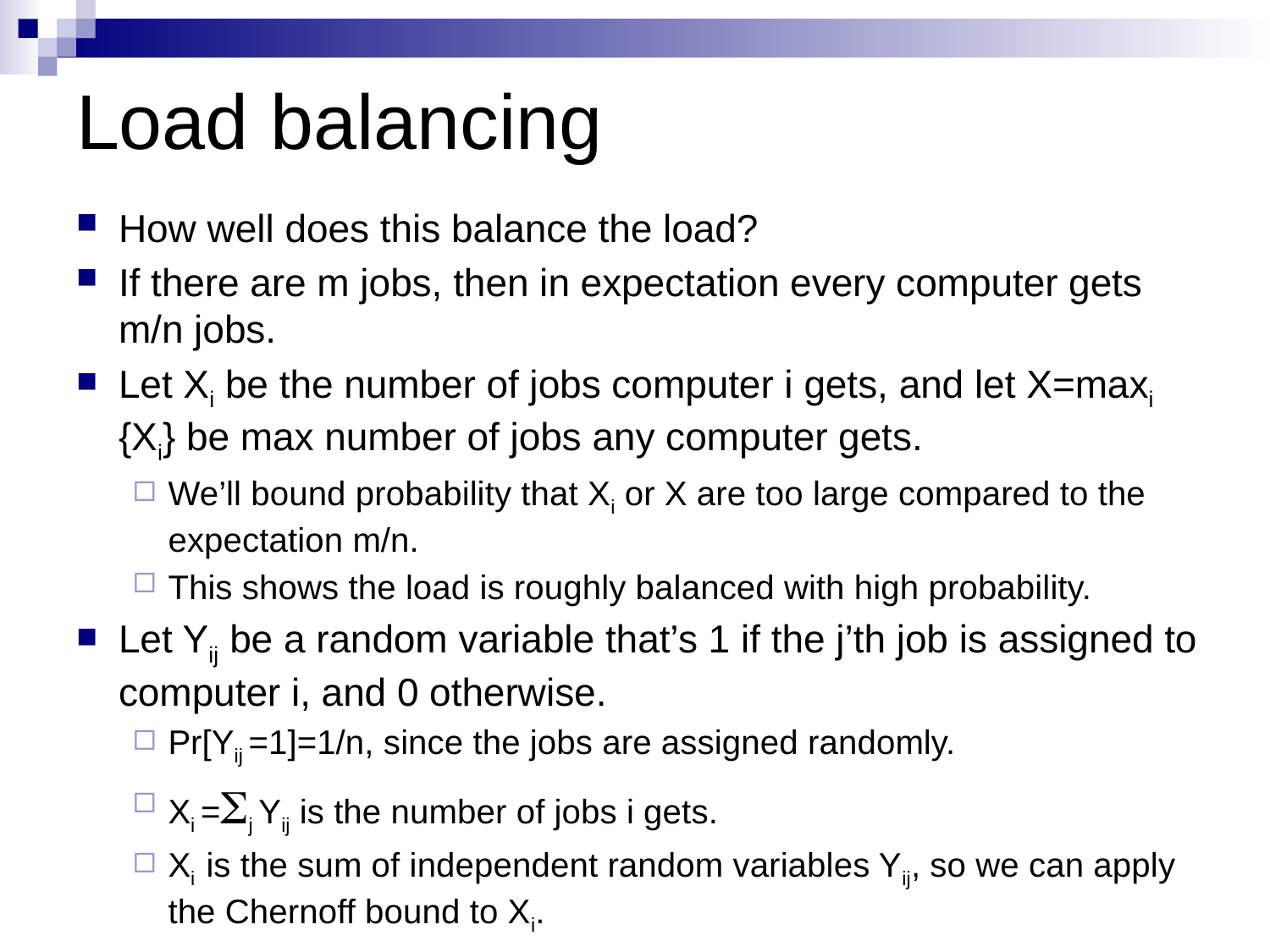

# Load balancing
How well does this balance the load?
If there are m jobs, then in expectation every computer gets m/n jobs.
Let Xi be the number of jobs computer i gets, and let X=maxi {Xi} be max number of jobs any computer gets.
We’ll bound probability that Xi or X are too large compared to the expectation m/n.
This shows the load is roughly balanced with high probability.
Let Yij be a random variable that’s 1 if the j’th job is assigned to computer i, and 0 otherwise.
Pr[Yij =1]=1/n, since the jobs are assigned randomly.
Xi =Σj Yij is the number of jobs i gets.
Xi  is the sum of independent random variables Yij, so we can apply the Chernoff bound to Xi.